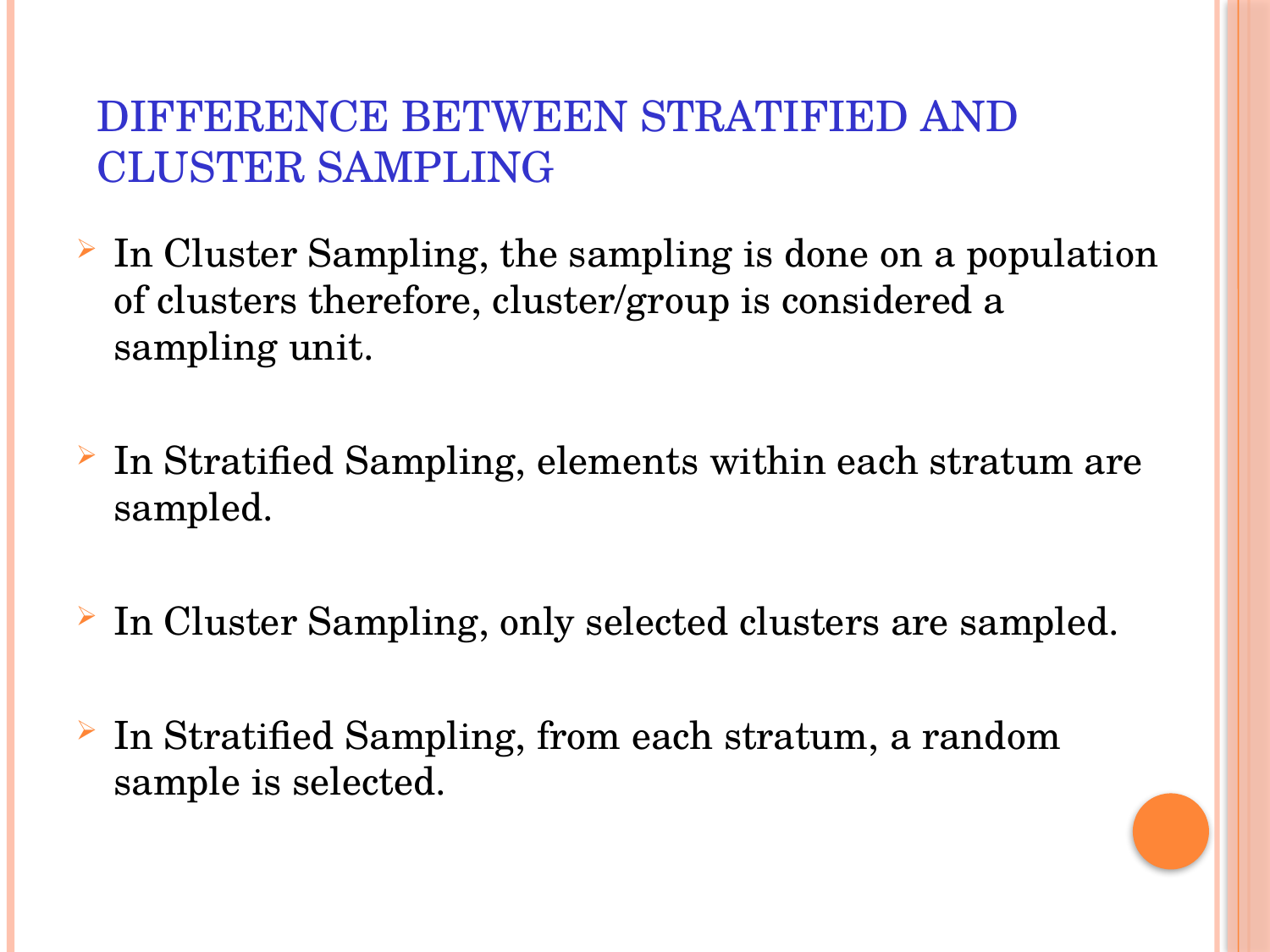

# Difference Between Stratified And Cluster Sampling
In Cluster Sampling, the sampling is done on a population of clusters therefore, cluster/group is considered a sampling unit.

In Stratified Sampling, elements within each stratum are sampled.

In Cluster Sampling, only selected clusters are sampled.

In Stratified Sampling, from each stratum, a random sample is selected.